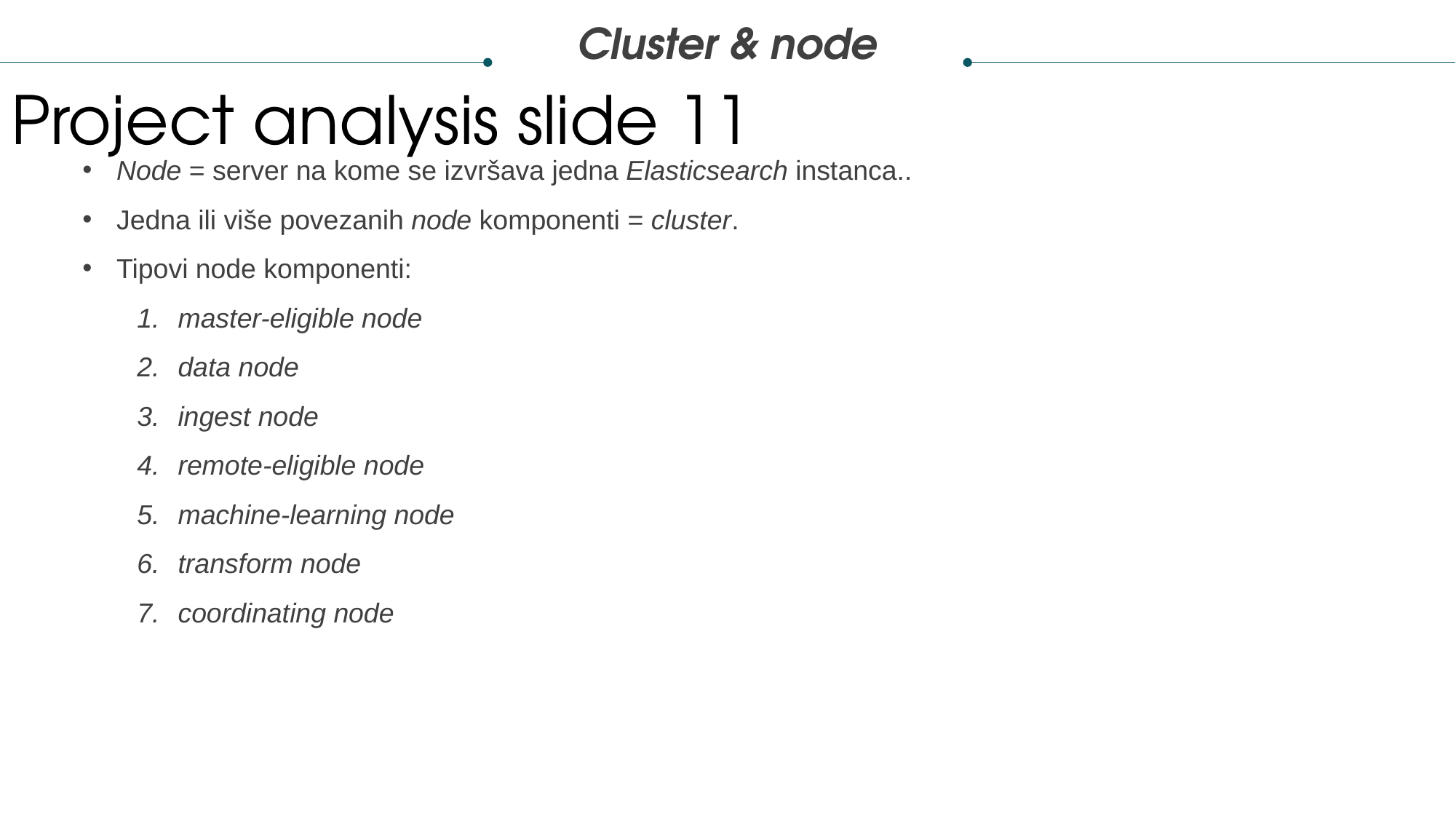

Cluster & node
Project analysis slide 11
Node = server na kome se izvršava jedna Elasticsearch instanca..
Jedna ili više povezanih node komponenti = cluster.
Tipovi node komponenti:
master-eligible node
data node
ingest node
remote-eligible node
machine-learning node
transform node
coordinating node